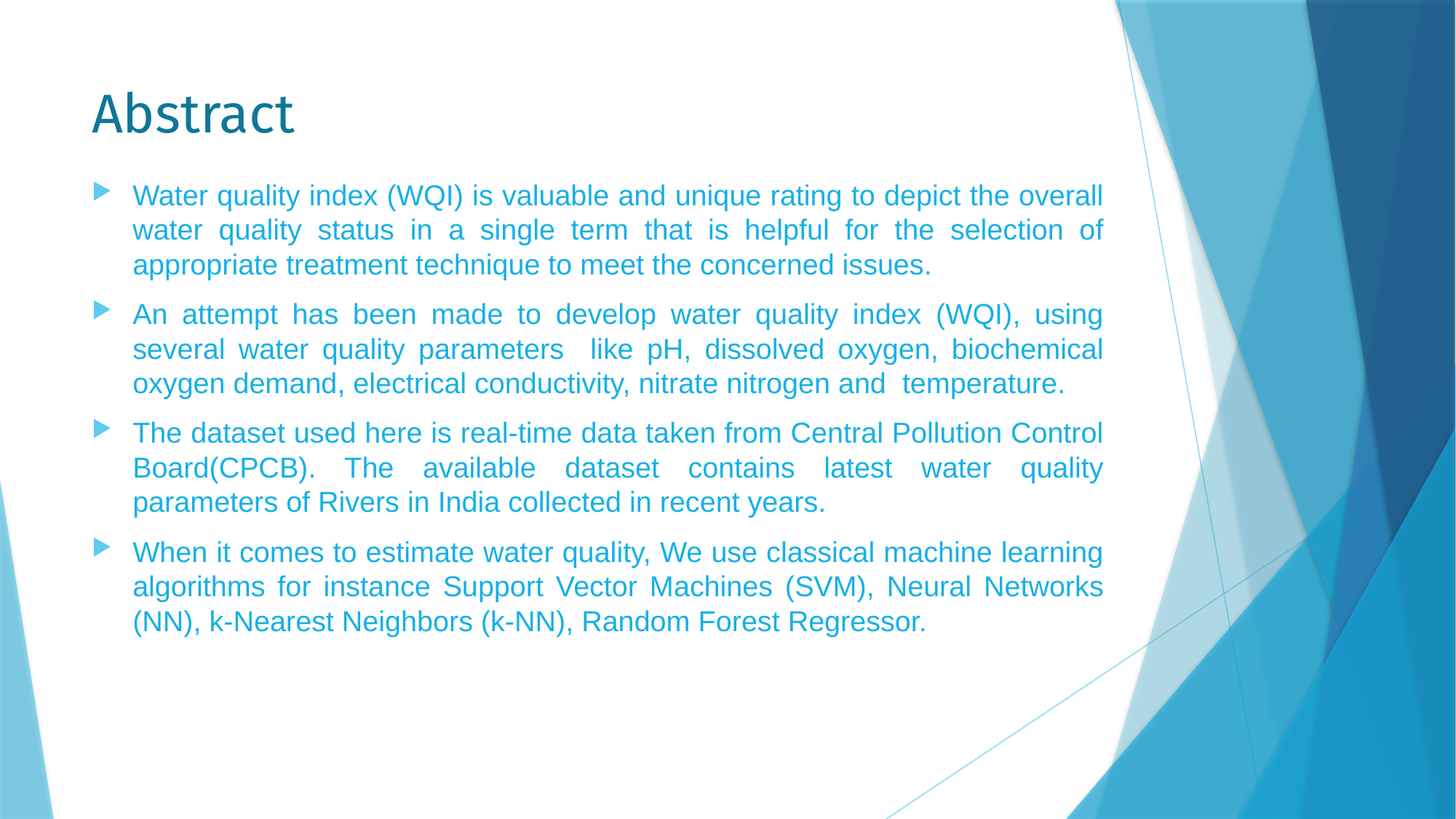

# Abstract
Water quality index (WQI) is valuable and unique rating to depict the overall water quality status in a single term that is helpful for the selection of appropriate treatment technique to meet the concerned issues.
An attempt has been made to develop water quality index (WQI), using several water quality parameters  like pH, dissolved oxygen, biochemical oxygen demand, electrical conductivity, nitrate nitrogen and  temperature.
The dataset used here is real-time data taken from Central Pollution Control Board(CPCB). The available dataset contains latest water quality parameters of Rivers in India collected in recent years.
When it comes to estimate water quality, We use classical machine learning algorithms for instance Support Vector Machines (SVM), Neural Networks (NN), k-Nearest Neighbors (k-NN), Random Forest Regressor.